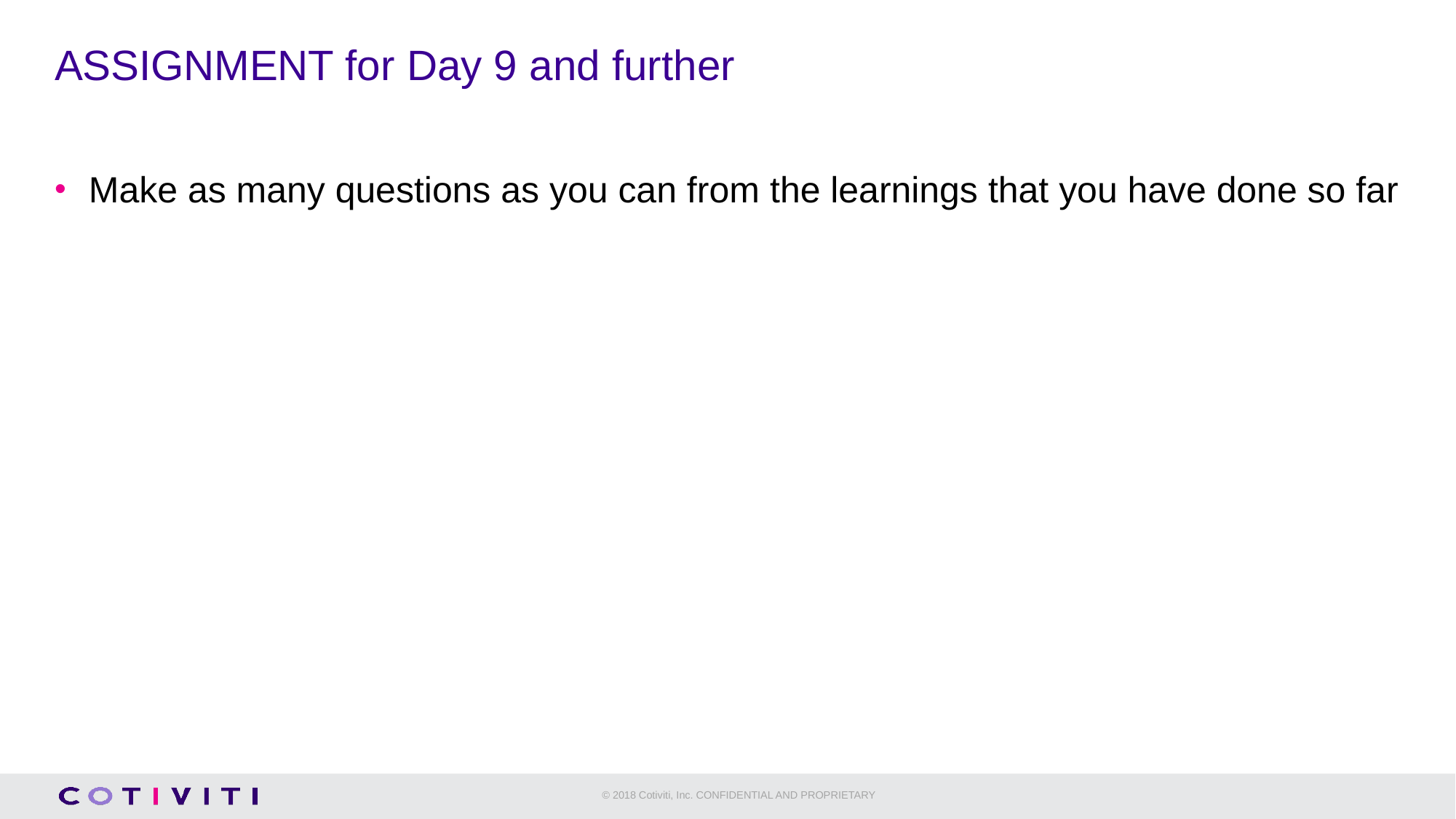

# ASSIGNMENT for Day 9 and further
Make as many questions as you can from the learnings that you have done so far